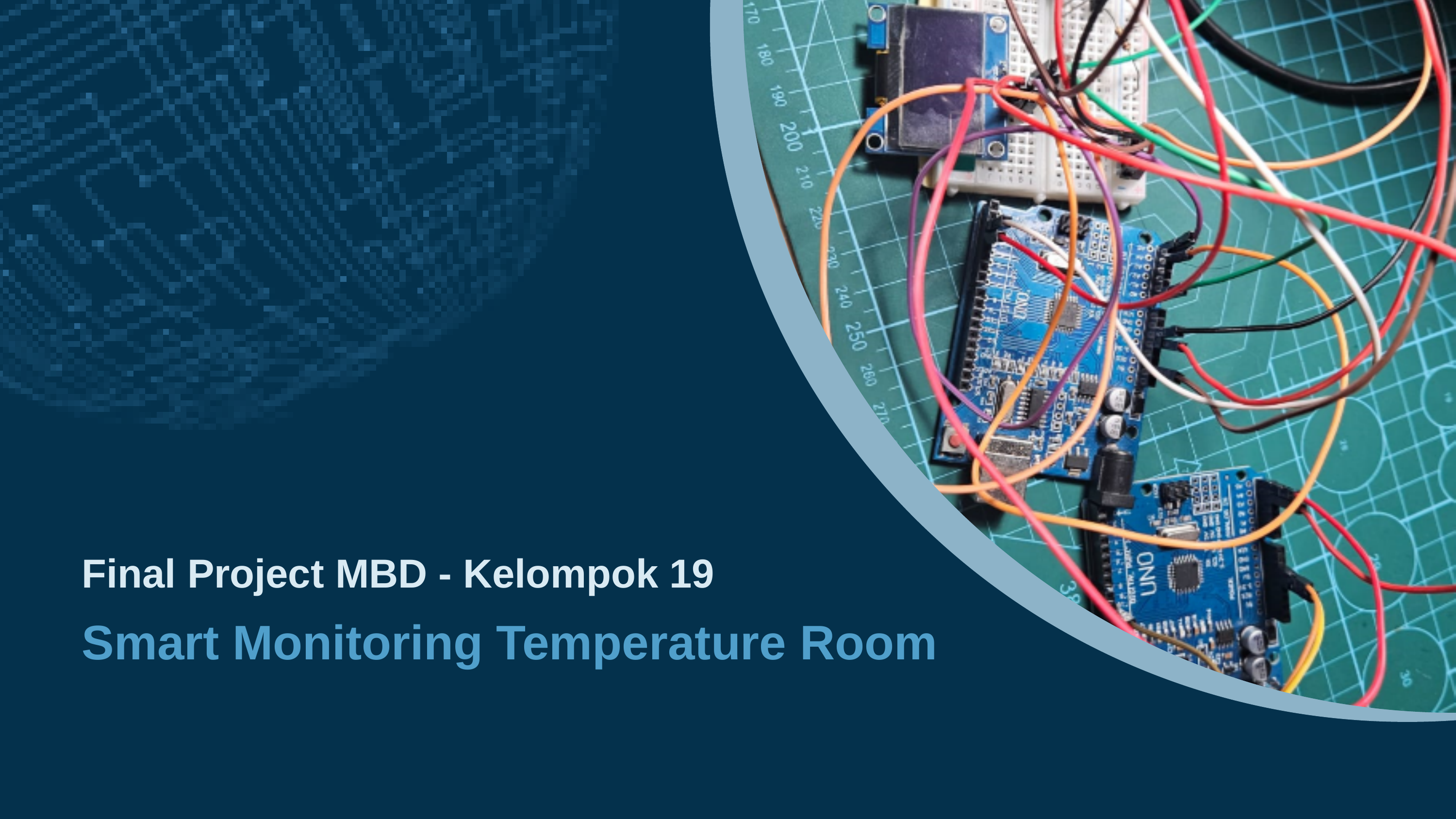

Final Project MBD - Kelompok 19
Smart Monitoring Temperature Room